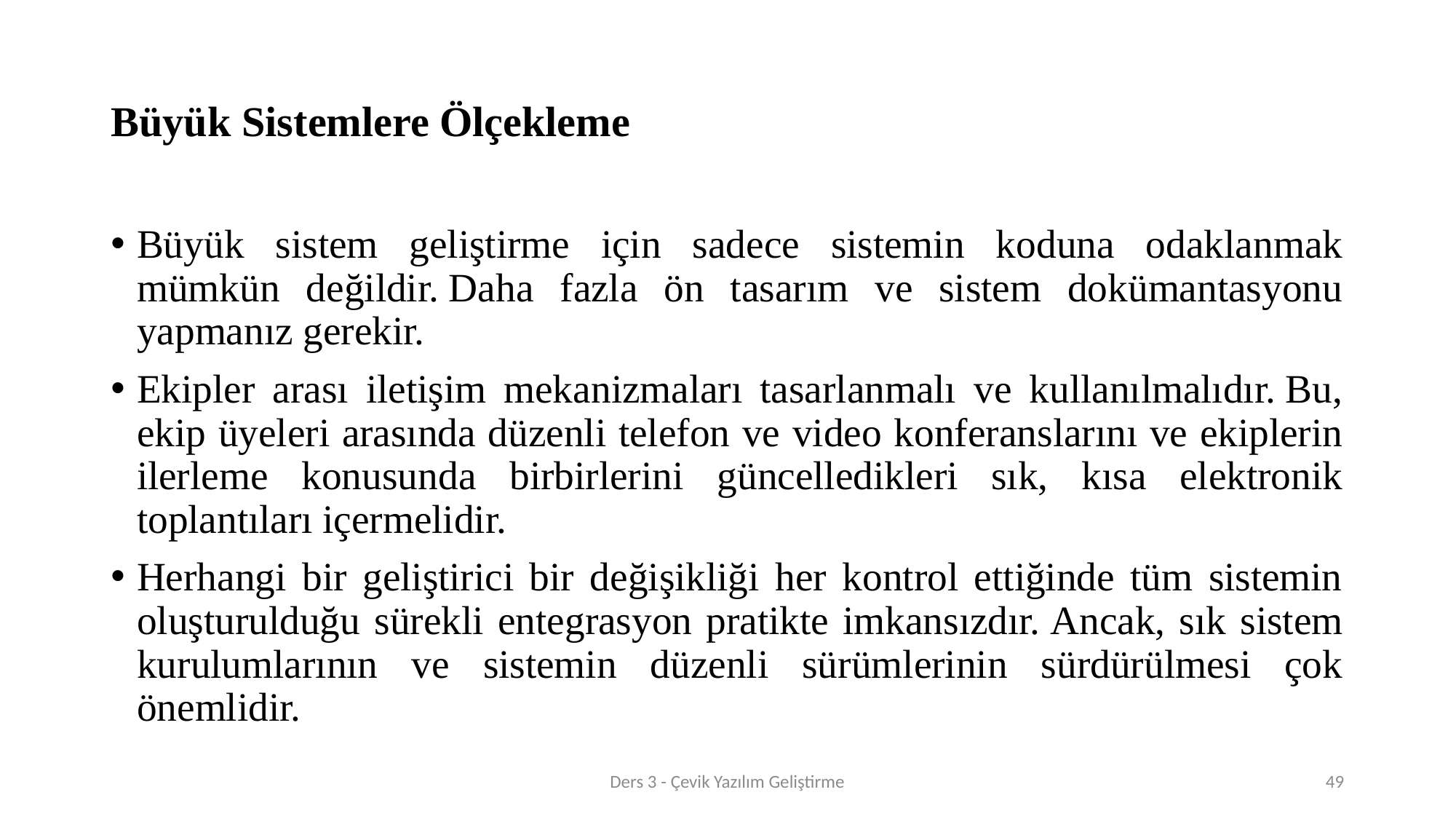

# Büyük Sistemlere Ölçekleme
Büyük sistem geliştirme için sadece sistemin koduna odaklanmak mümkün değildir. Daha fazla ön tasarım ve sistem dokümantasyonu yapmanız gerekir.
Ekipler arası iletişim mekanizmaları tasarlanmalı ve kullanılmalıdır. Bu, ekip üyeleri arasında düzenli telefon ve video konferanslarını ve ekiplerin ilerleme konusunda birbirlerini güncelledikleri sık, kısa elektronik toplantıları içermelidir.
Herhangi bir geliştirici bir değişikliği her kontrol ettiğinde tüm sistemin oluşturulduğu sürekli entegrasyon pratikte imkansızdır. Ancak, sık sistem kurulumlarının ve sistemin düzenli sürümlerinin sürdürülmesi çok önemlidir.
Ders 3 - Çevik Yazılım Geliştirme
49